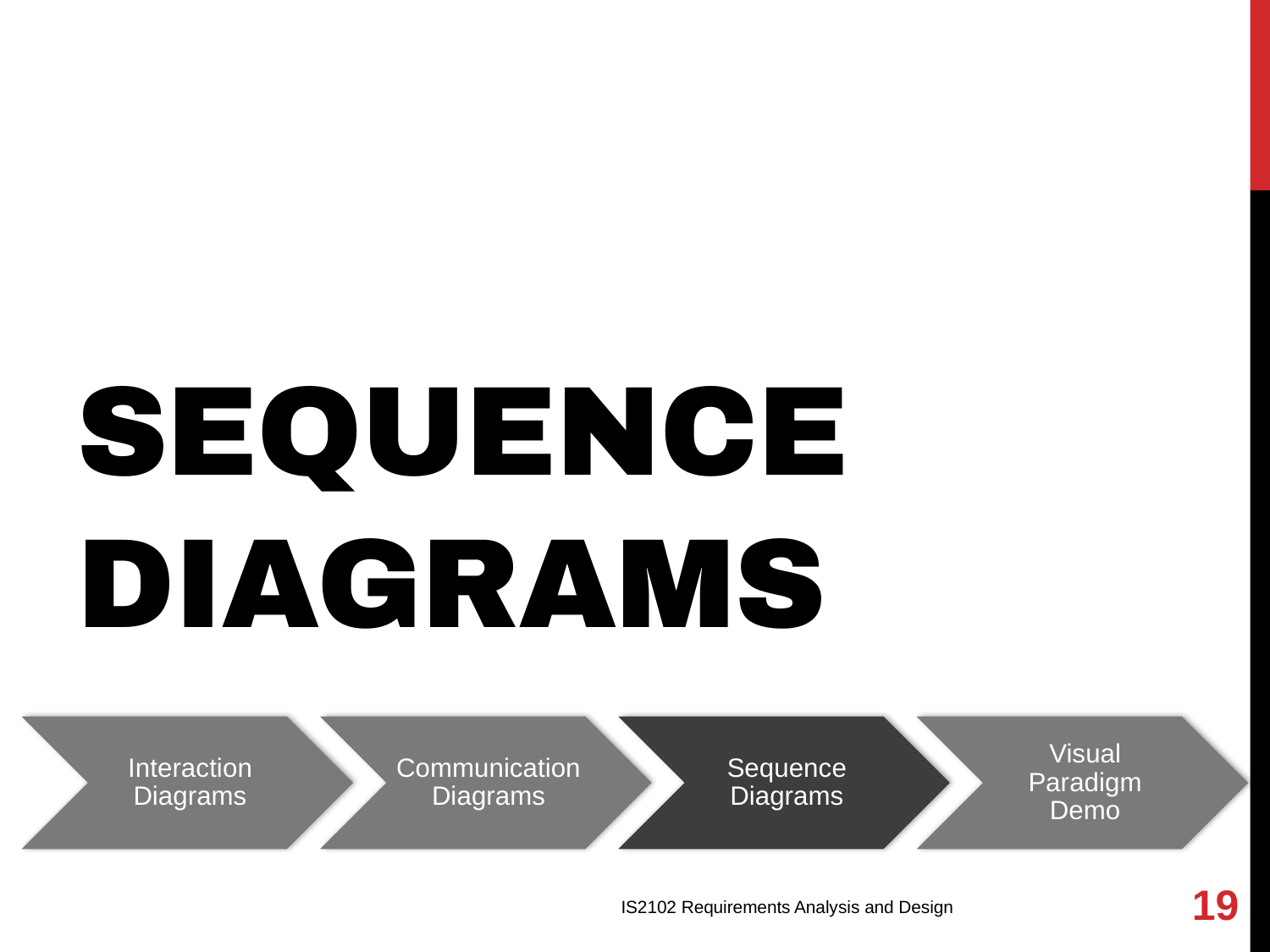

# Sequence Diagrams
Interaction Diagrams
Communication Diagrams
Sequence Diagrams
Visual Paradigm Demo
19
IS2102 Requirements Analysis and Design